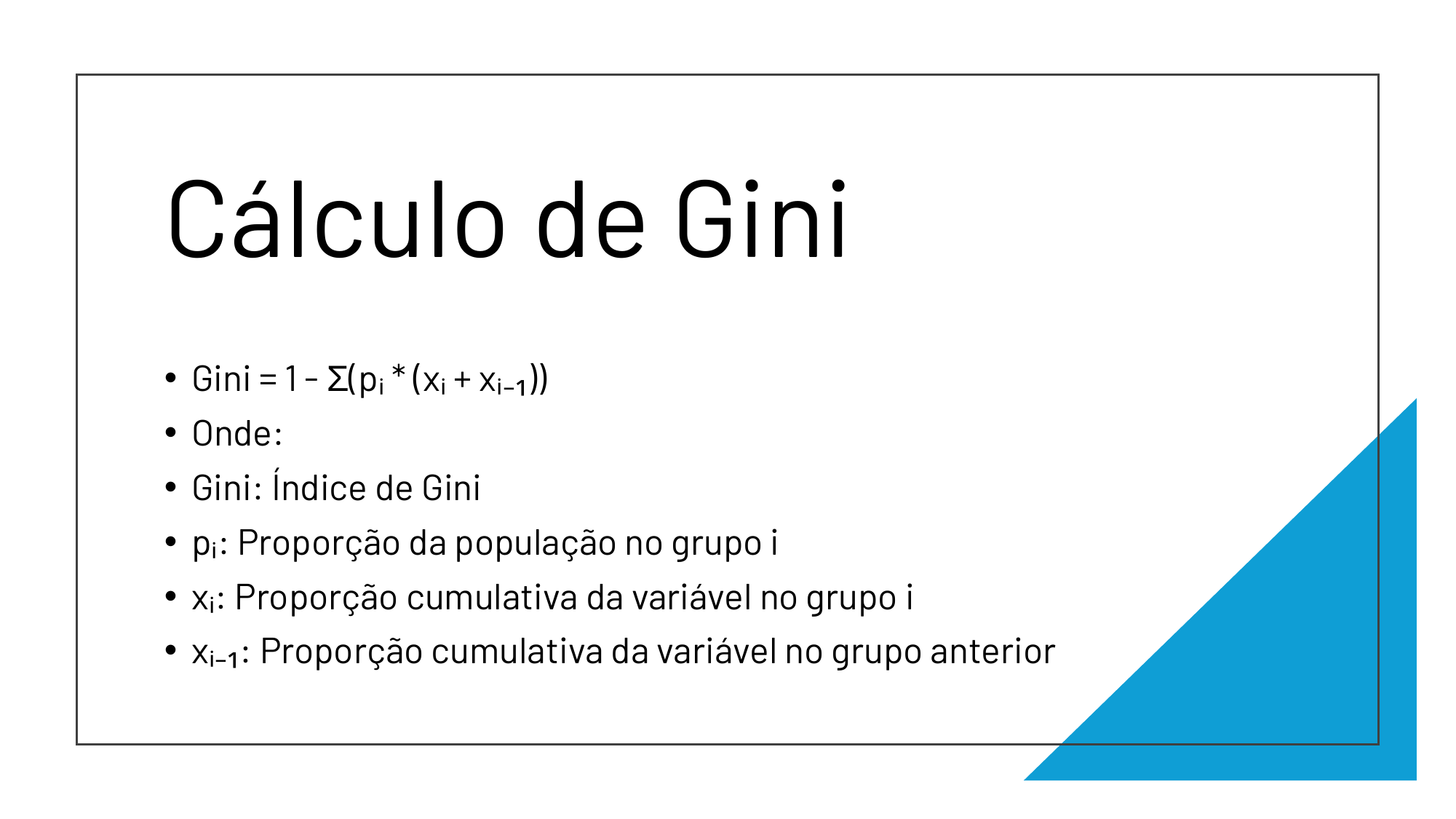

# Cálculo de Gini
Gini = 1 - Σ(pᵢ * (xᵢ + xᵢ₋₁))
Onde:
Gini: Índice de Gini
pᵢ: Proporção da população no grupo i
xᵢ: Proporção cumulativa da variável no grupo i
xᵢ₋₁: Proporção cumulativa da variável no grupo anterior